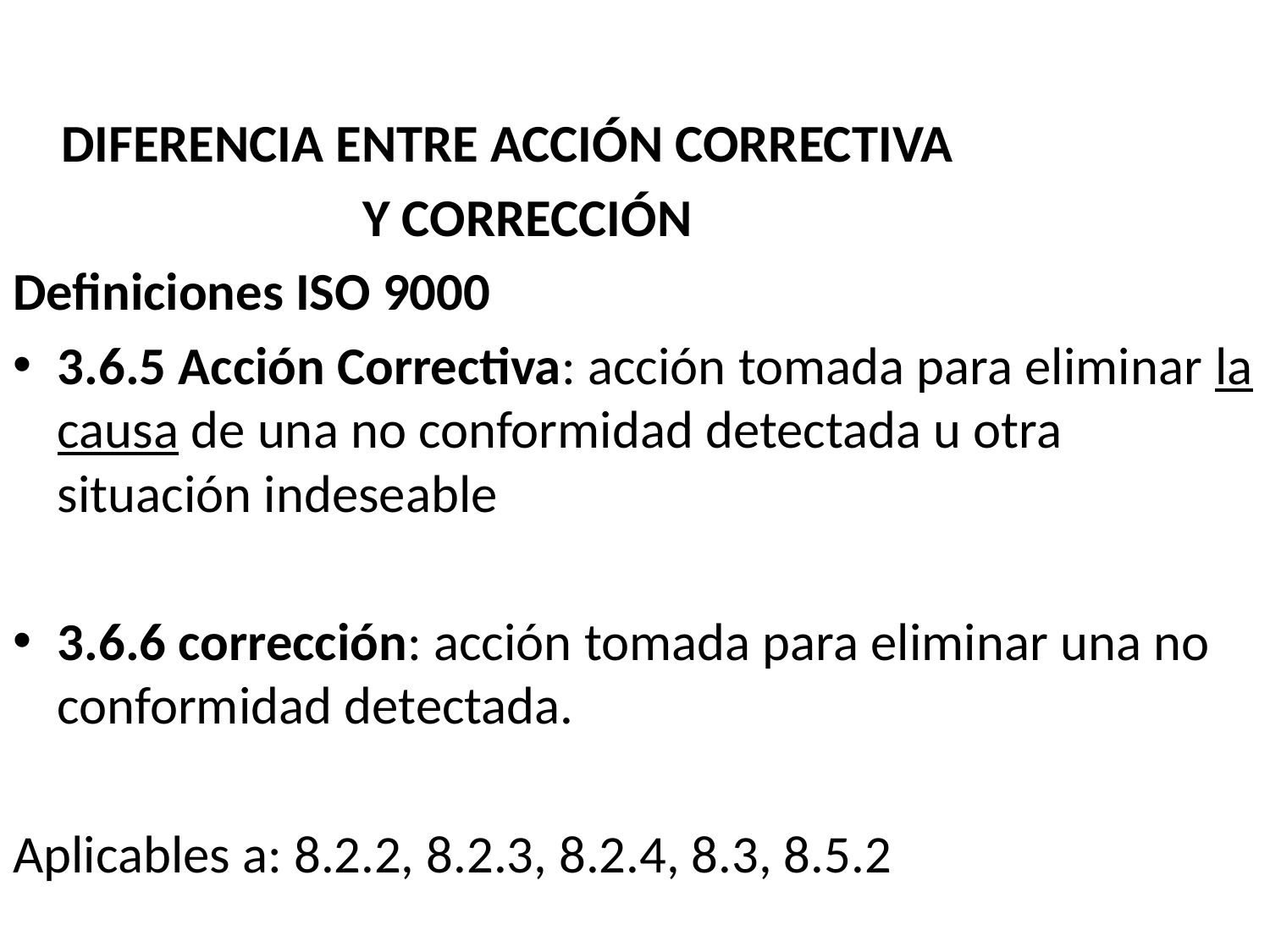

DIFERENCIA ENTRE ACCIÓN CORRECTIVA
                             Y CORRECCIÓN
Definiciones ISO 9000
3.6.5 Acción Correctiva: acción tomada para eliminar la causa de una no conformidad detectada u otra situación indeseable

3.6.6 corrección: acción tomada para eliminar una no conformidad detectada.

Aplicables a: 8.2.2, 8.2.3, 8.2.4, 8.3, 8.5.2